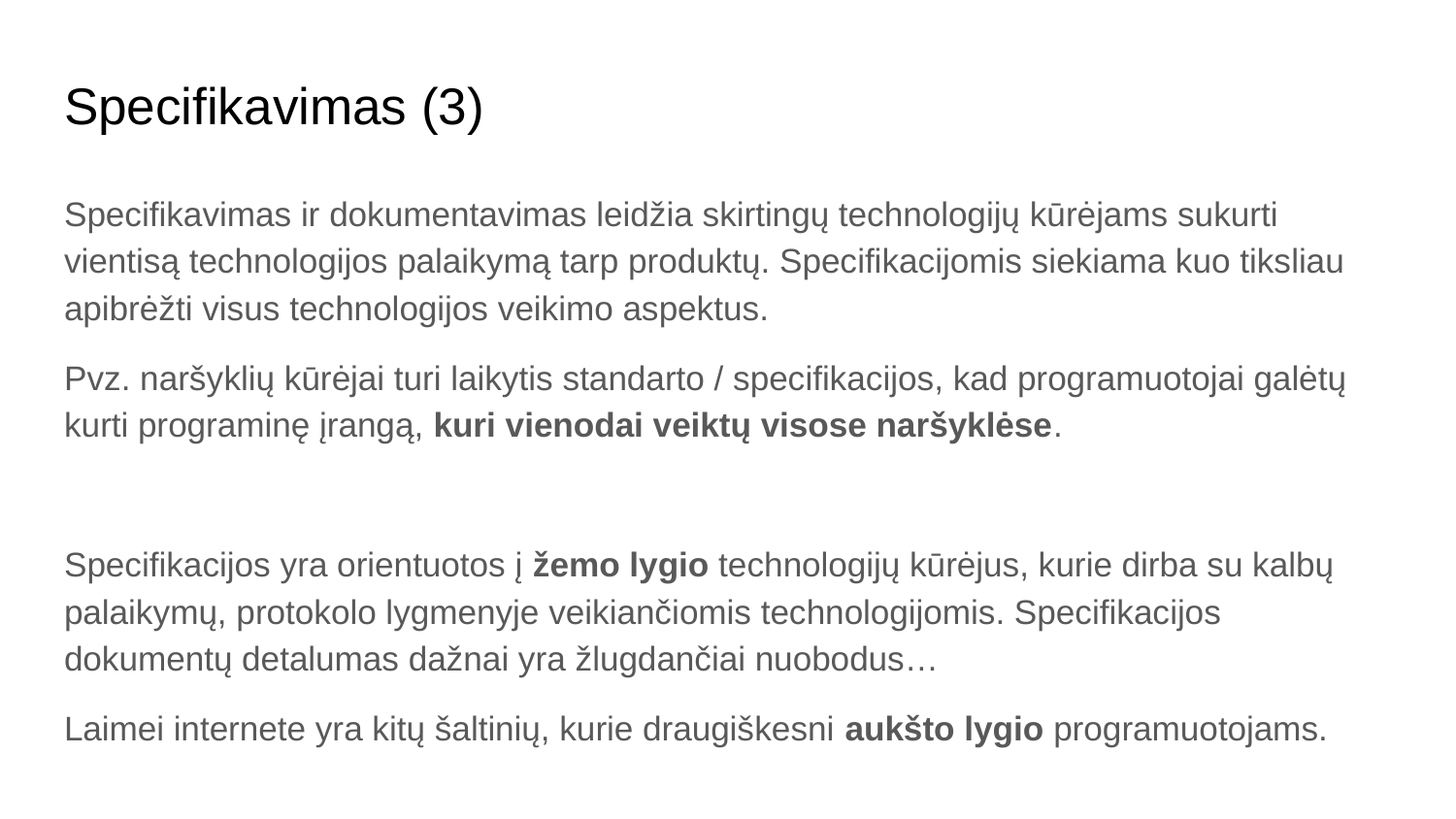

# Specifikavimas (3)
Specifikavimas ir dokumentavimas leidžia skirtingų technologijų kūrėjams sukurti vientisą technologijos palaikymą tarp produktų. Specifikacijomis siekiama kuo tiksliau apibrėžti visus technologijos veikimo aspektus.
Pvz. naršyklių kūrėjai turi laikytis standarto / specifikacijos, kad programuotojai galėtų kurti programinę įrangą, kuri vienodai veiktų visose naršyklėse.

Specifikacijos yra orientuotos į žemo lygio technologijų kūrėjus, kurie dirba su kalbų palaikymų, protokolo lygmenyje veikiančiomis technologijomis. Specifikacijos dokumentų detalumas dažnai yra žlugdančiai nuobodus…
Laimei internete yra kitų šaltinių, kurie draugiškesni aukšto lygio programuotojams.